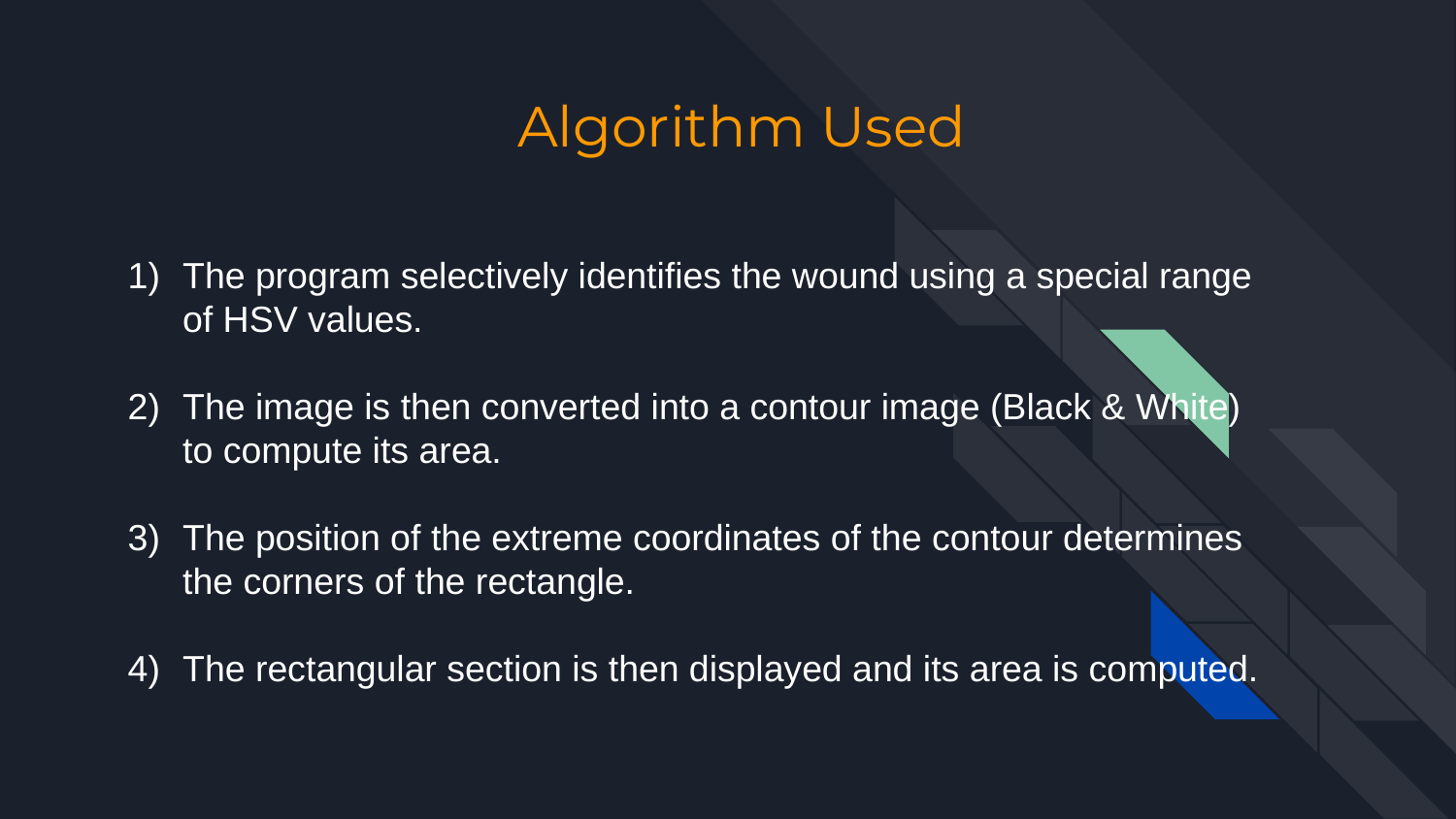

# Algorithm Used
The program selectively identifies the wound using a special range of HSV values.

The image is then converted into a contour image (Black & White) to compute its area.

The position of the extreme coordinates of the contour determines the corners of the rectangle.

The rectangular section is then displayed and its area is computed.